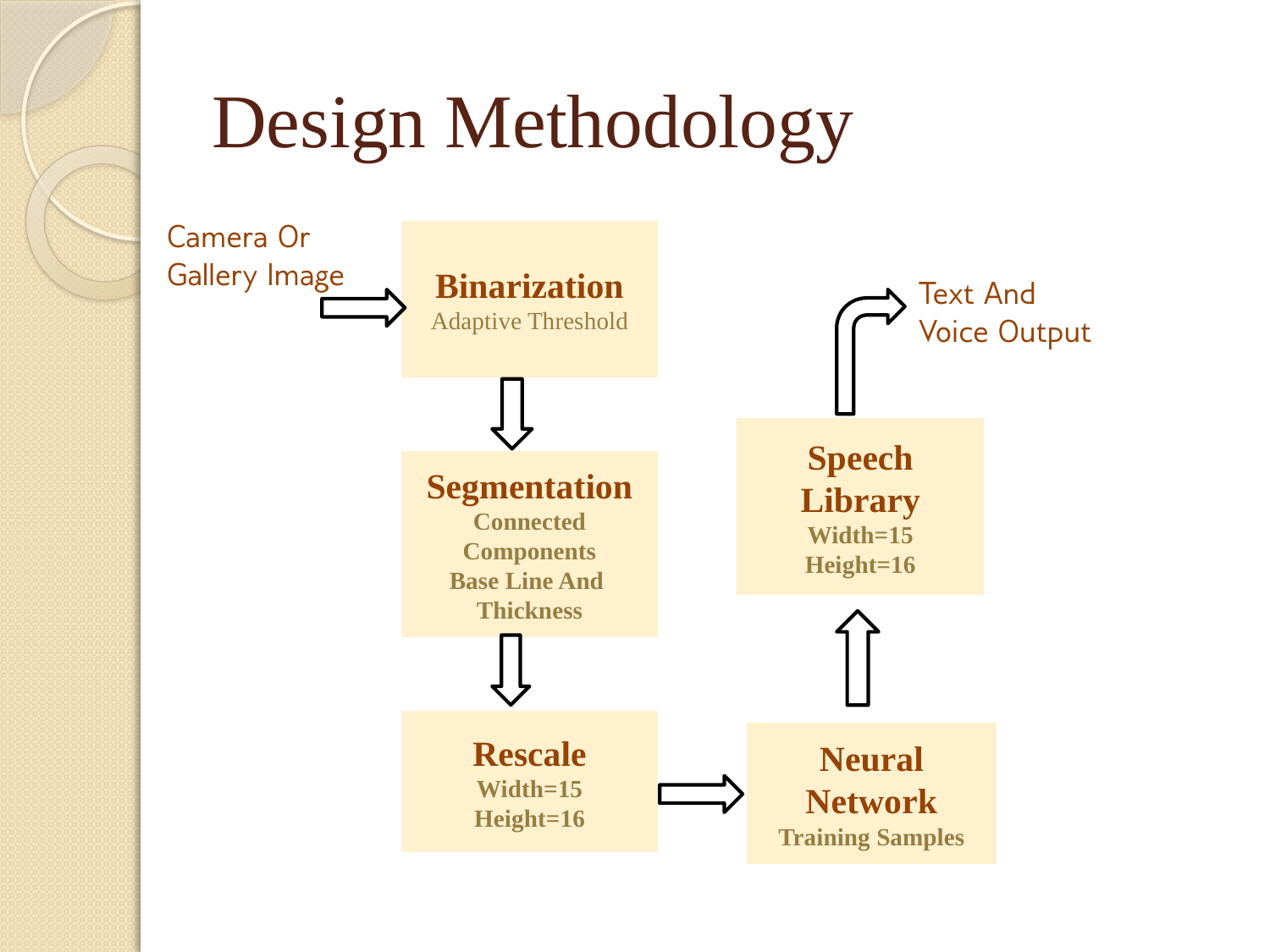

# Design Methodology
Camera Or
Gallery Image
Binarization
Adaptive Threshold

Text And
Voice Output

Speech Library
Width=15
Height=16
Segmentation
Connected Components
Base Line And
Thickness

Rescale
Width=15
Height=16
Neural Network
Training Samples